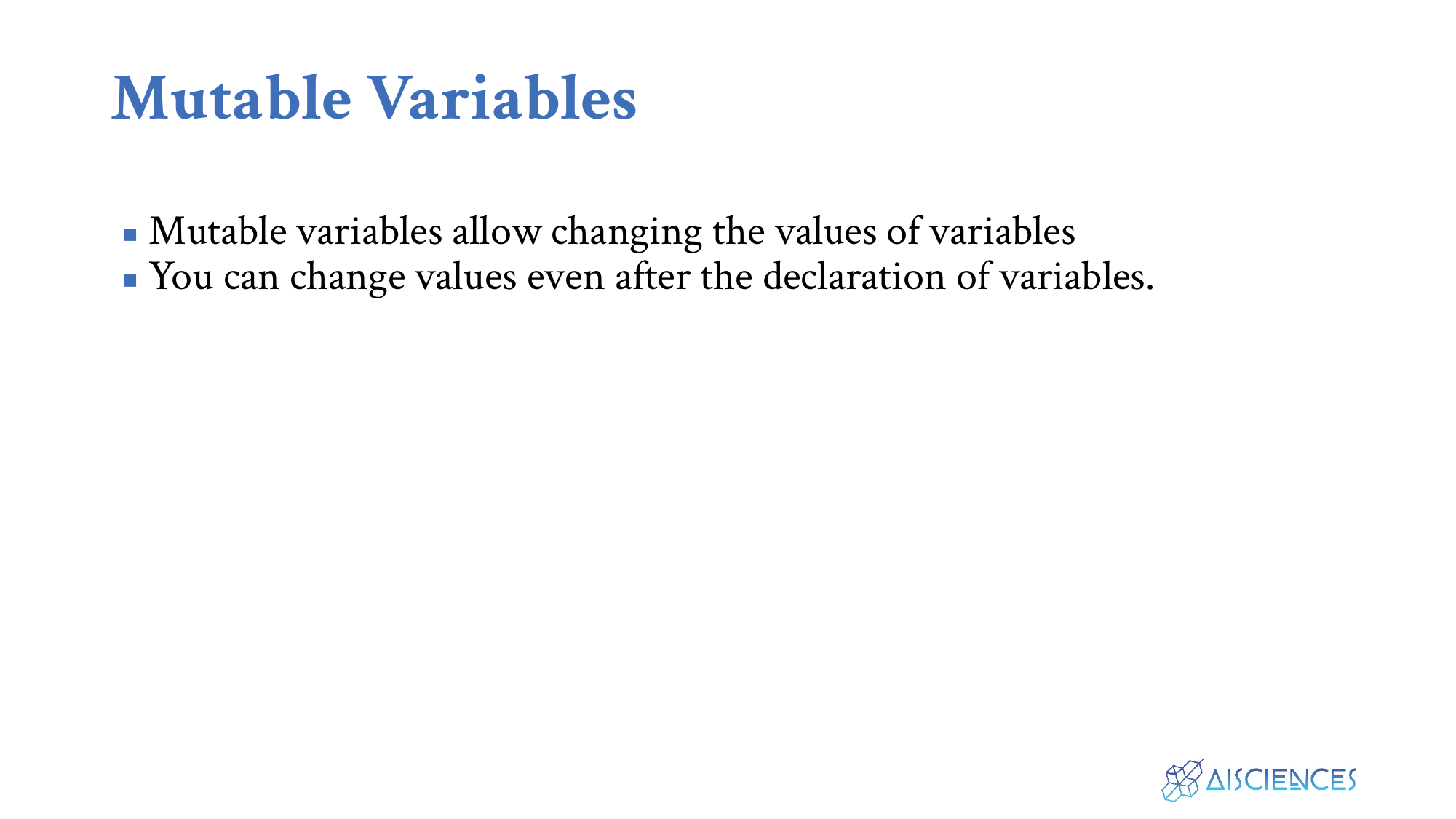

# Mutable Variables
Mutable variables allow changing the values of variables
You can change values even after the declaration of variables.